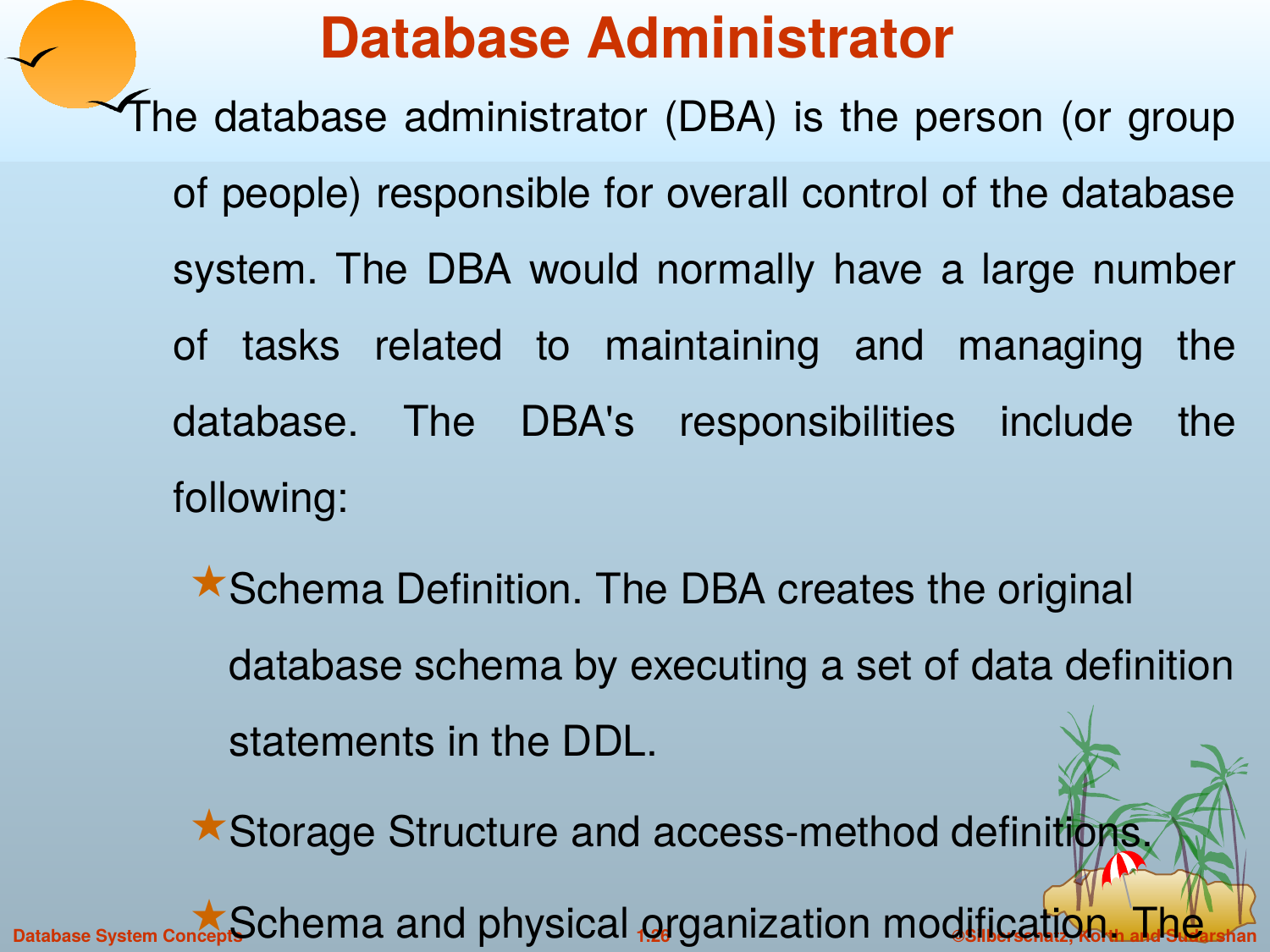

# Database Administrator
The database administrator (DBA) is the person (or group of people) responsible for overall control of the database system. The DBA would normally have a large number of tasks related to maintaining and managing the database. The DBA's responsibilities include the following:
Schema Definition. The DBA creates the original database schema by executing a set of data definition statements in the DDL.
Storage Structure and access-method definitions.
Schema and physical organization modification. The DBA carries out changes to the schema and physical organization to reflect the changing needs of the organization, or to alter the physical organization to improve performance.